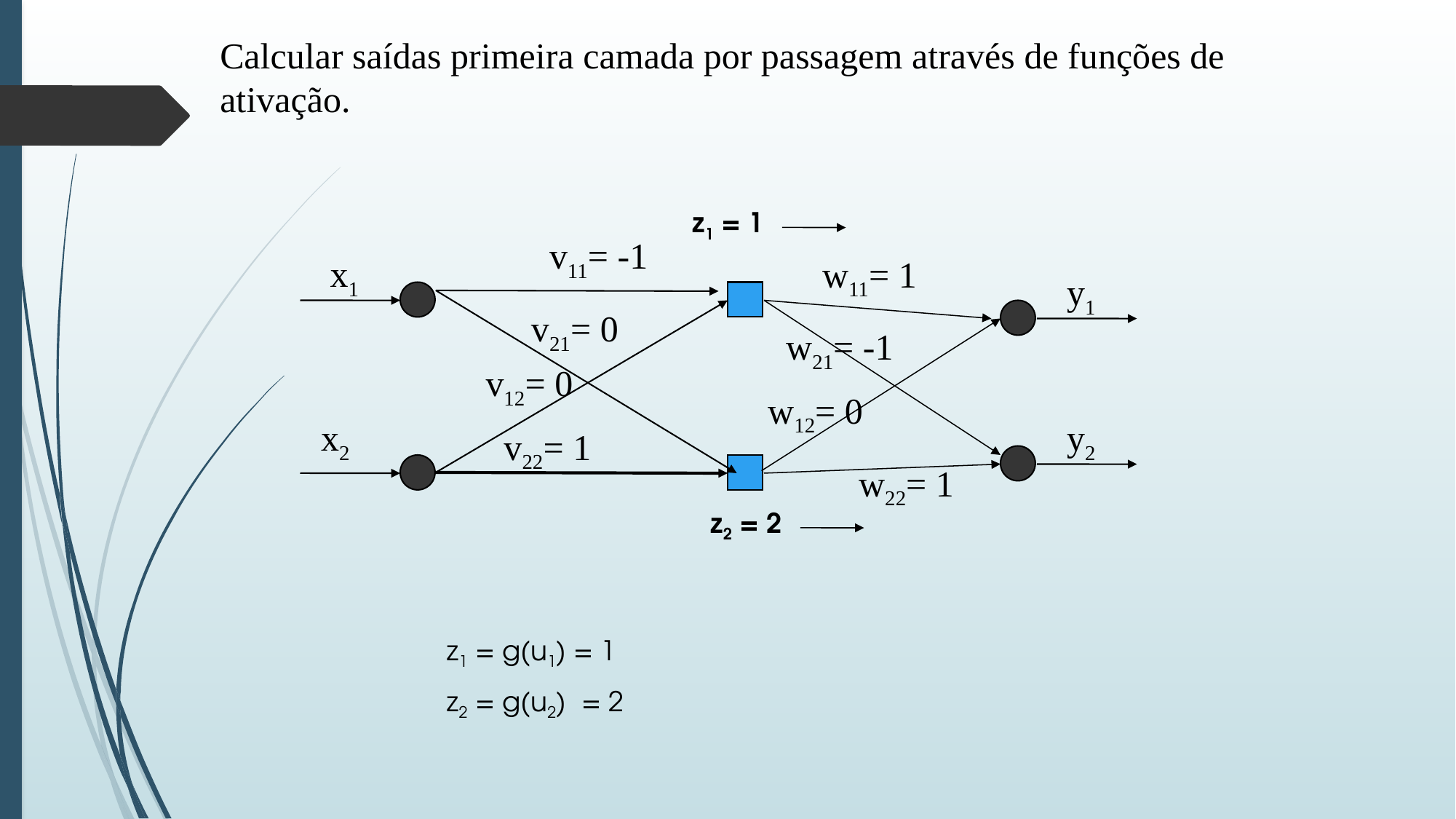

Calcular saídas primeira camada por passagem através de funções de ativação.
z1 = 1
v11= -1

x1
w11= 1
y1

v21= 0

w21= -1

v12= 0
w12= 0
x2
y2
v22= 1

w22= 1

z2 = 2

z1 = g(u1) = 1
z2 = g(u2)  = 2